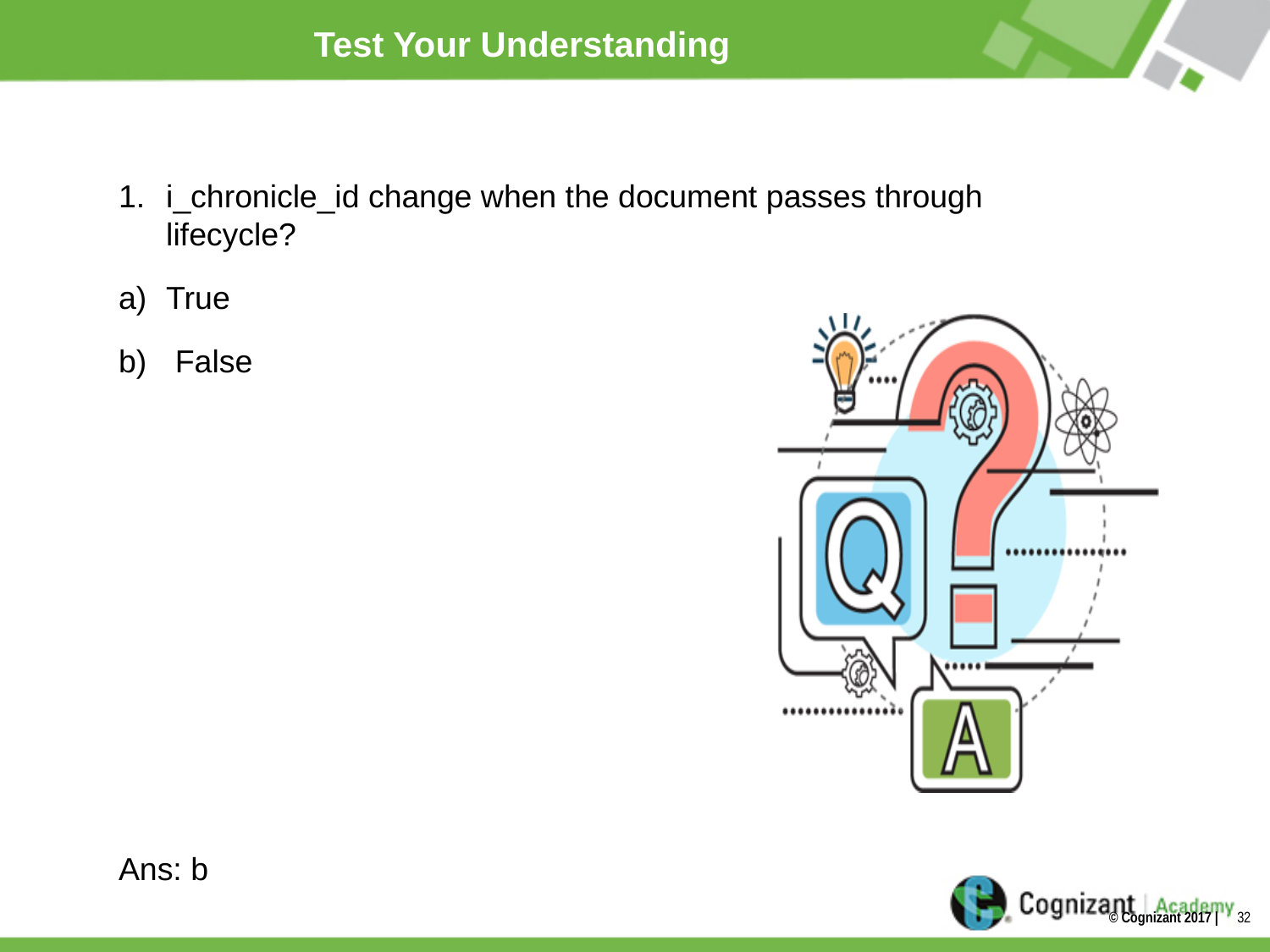

# Test Your Understanding
i_chronicle_id change when the document passes through lifecycle?
True
 False

Ans: b